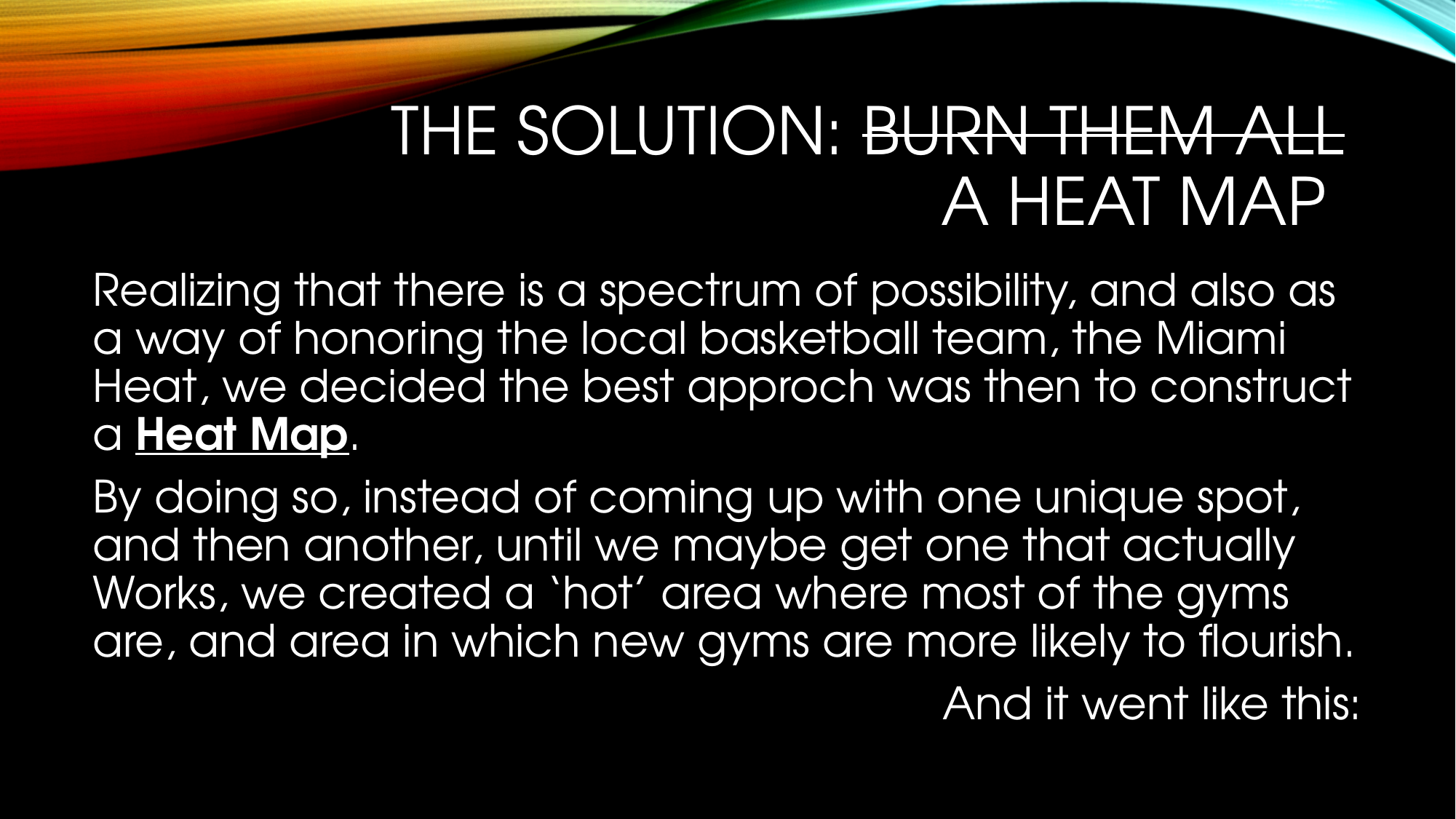

# The solution: Burn them all a heat map
Realizing that there is a spectrum of possibility, and also as a way of honoring the local basketball team, the Miami Heat, we decided the best approch was then to construct a Heat Map.
By doing so, instead of coming up with one unique spot, and then another, until we maybe get one that actually Works, we created a ‘hot’ area where most of the gyms are, and area in which new gyms are more likely to flourish.
And it went like this: